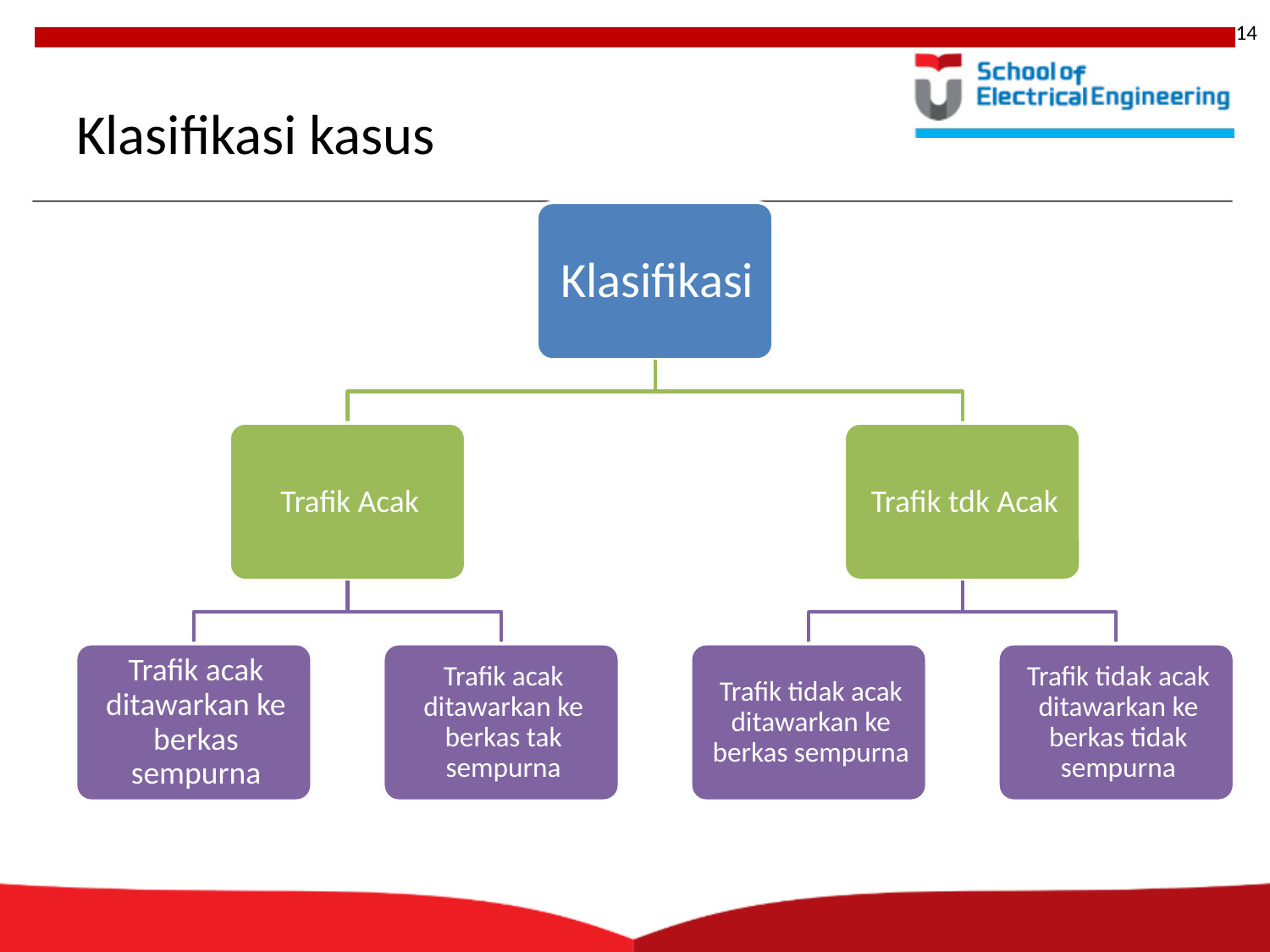

14
# Klasifikasi kasus
Klasifikasi
Trafik Acak
Trafik acak ditawarkan ke berkas sempurna
Trafik acak ditawarkan ke berkas tak sempurna
Trafik tdk Acak
Trafik tidak acak ditawarkan ke berkas sempurna
Trafik tidak acak ditawarkan ke berkas tidak sempurna